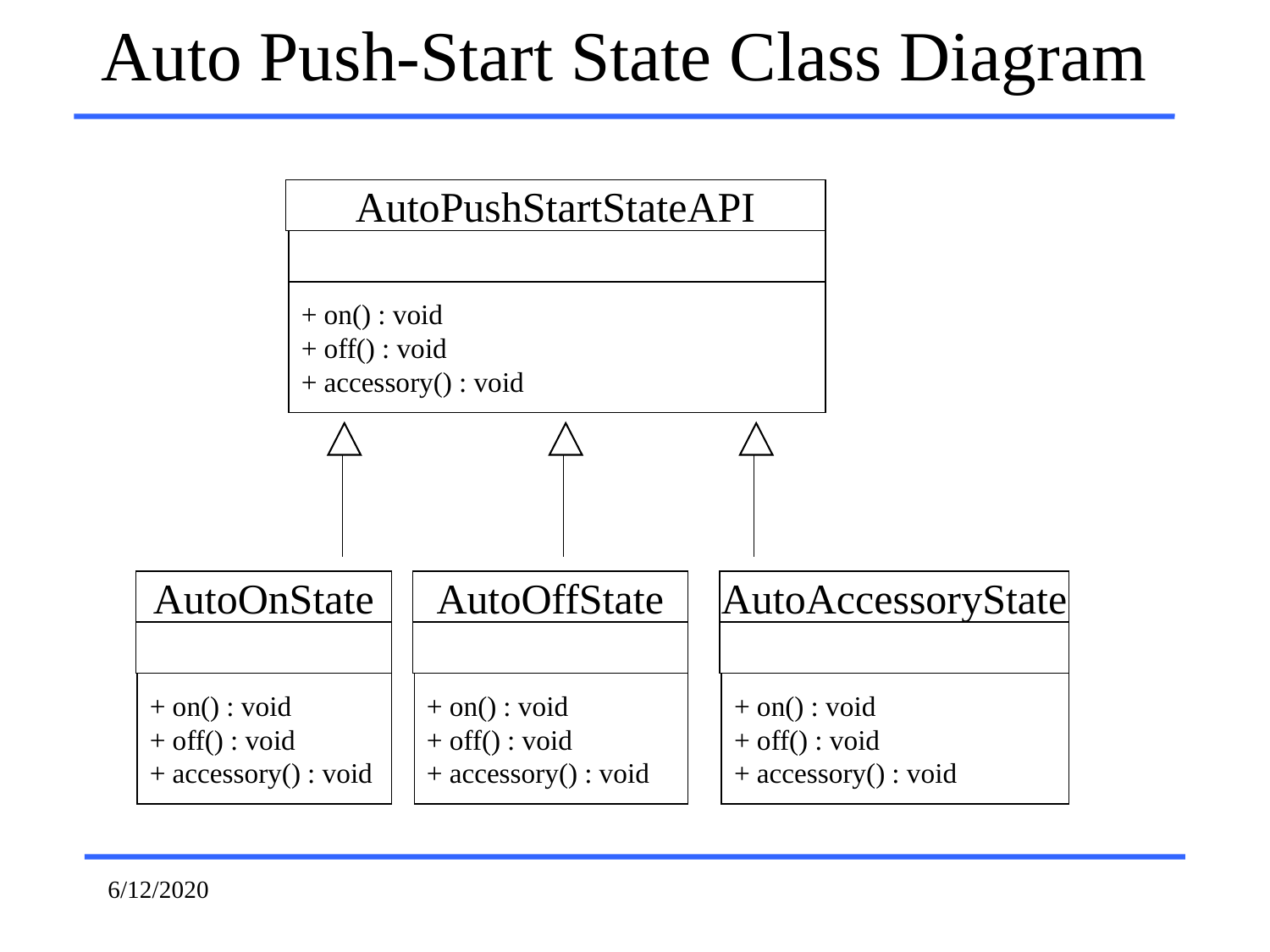

Auto Push-Start State Class Diagram
AutoPushStartStateAPI

+ on() : void
+ off() : void
+ accessory() : void

AutoOnState

+ on() : void
+ off() : void
+ accessory() : void
AutoOffState

+ on() : void
+ off() : void
+ accessory() : void
AutoAccessoryState

+ on() : void
+ off() : void
+ accessory() : void
6/12/2020